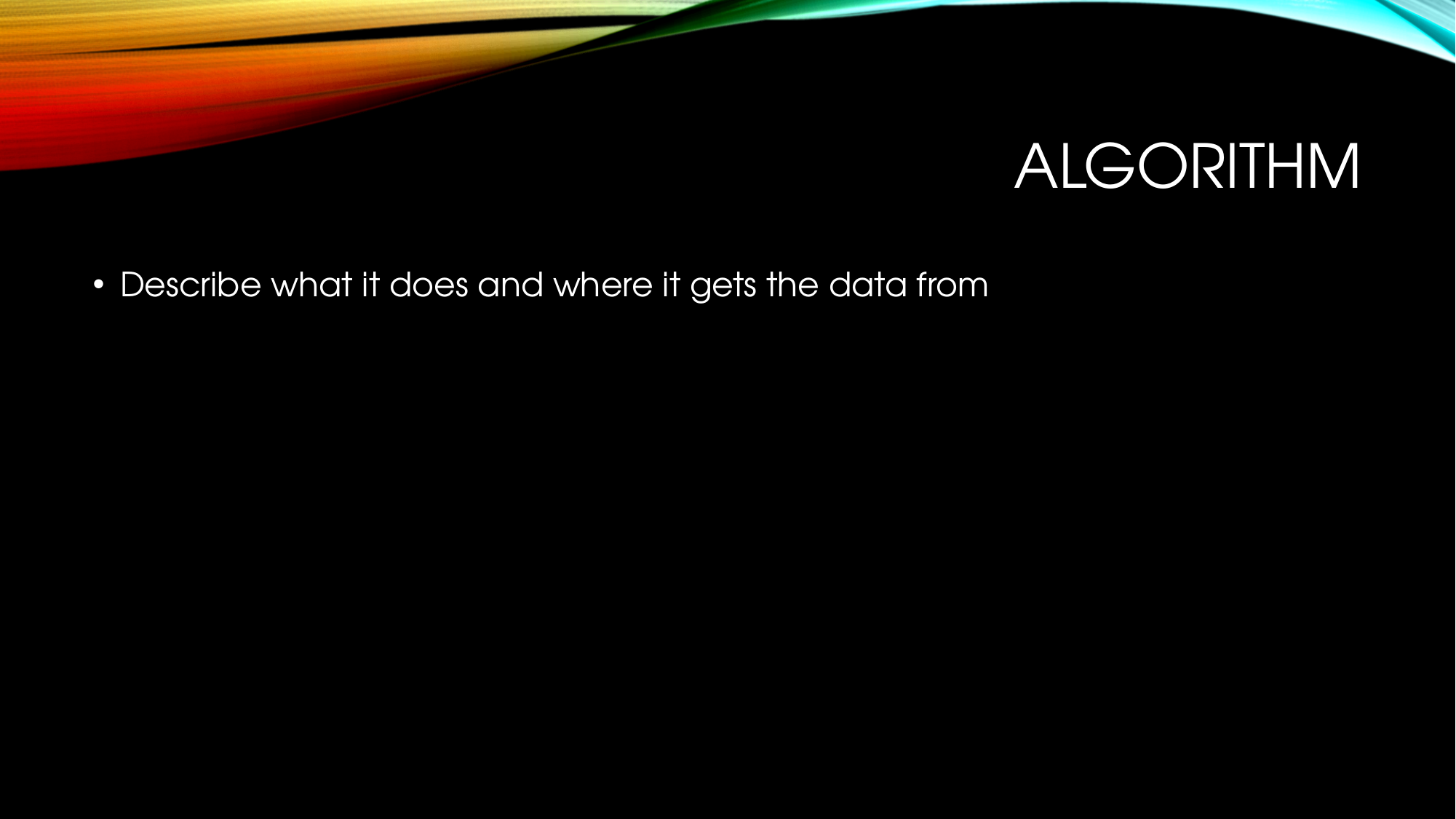

# Algorithm
Describe what it does and where it gets the data from